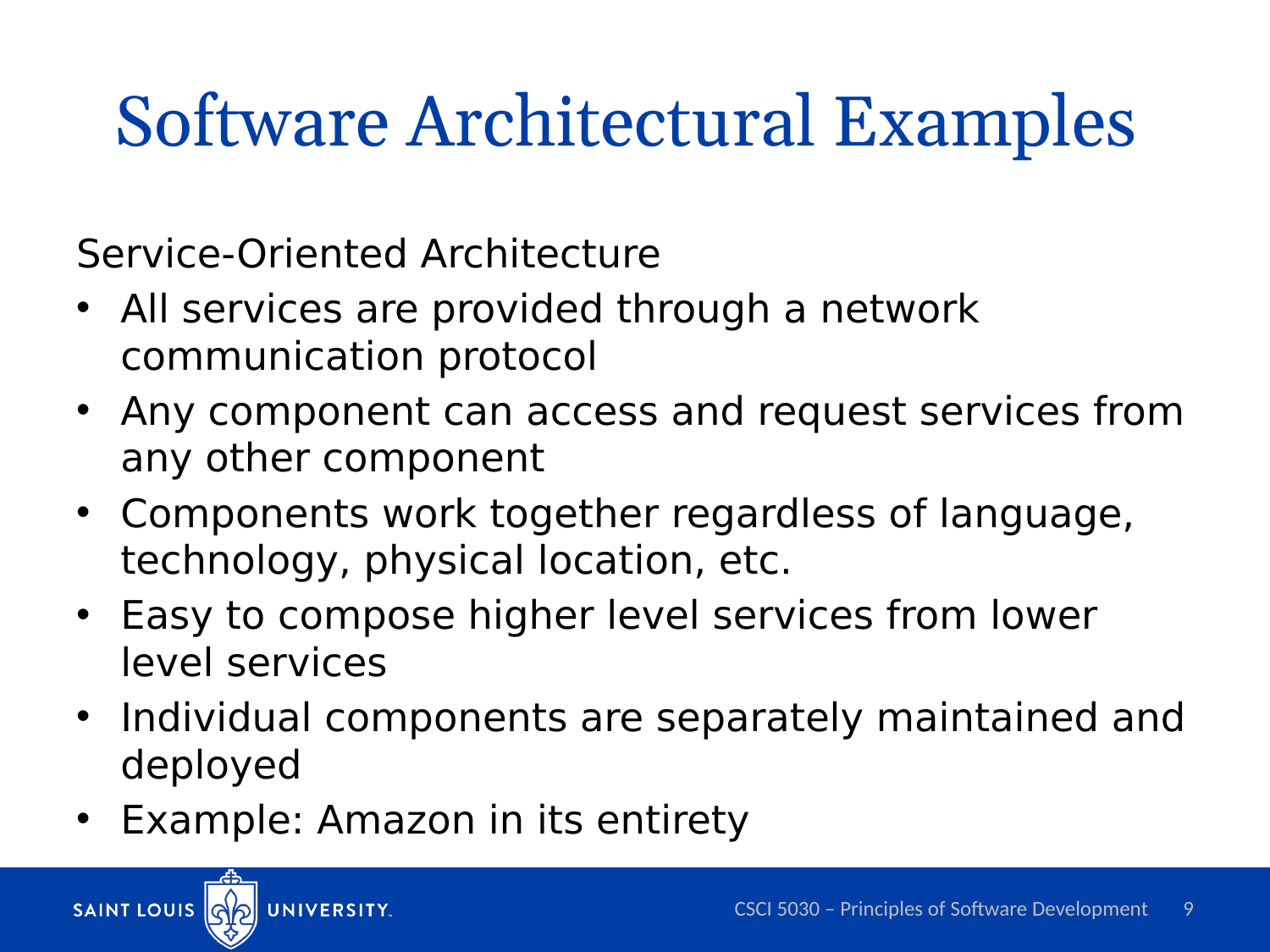

# Software Architectural Examples
Service-Oriented Architecture
All services are provided through a network communication protocol
Any component can access and request services from any other component
Components work together regardless of language, technology, physical location, etc.
Easy to compose higher level services from lower level services
Individual components are separately maintained and deployed
Example: Amazon in its entirety

CSCI 5030 – Principles of Software Development
9